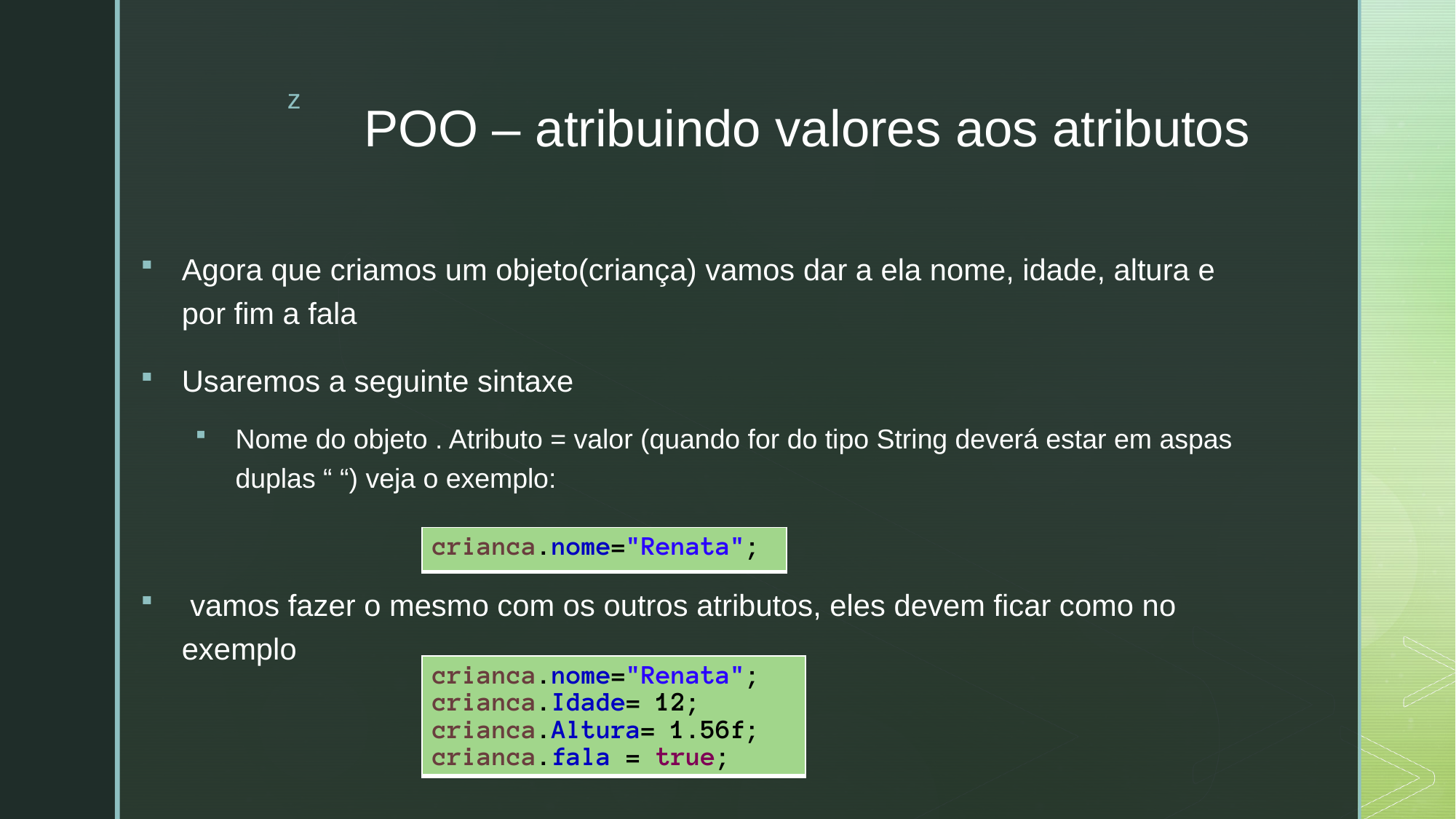

# POO – atribuindo valores aos atributos
Agora que criamos um objeto(criança) vamos dar a ela nome, idade, altura e por fim a fala
Usaremos a seguinte sintaxe
Nome do objeto . Atributo = valor (quando for do tipo String deverá estar em aspas duplas “ “) veja o exemplo:

 vamos fazer o mesmo com os outros atributos, eles devem ficar como no exemplo
| crianca.nome="Renata"; |
| --- |
| crianca.nome="Renata"; crianca.Idade= 12; crianca.Altura= 1.56f; crianca.fala = true; |
| --- |